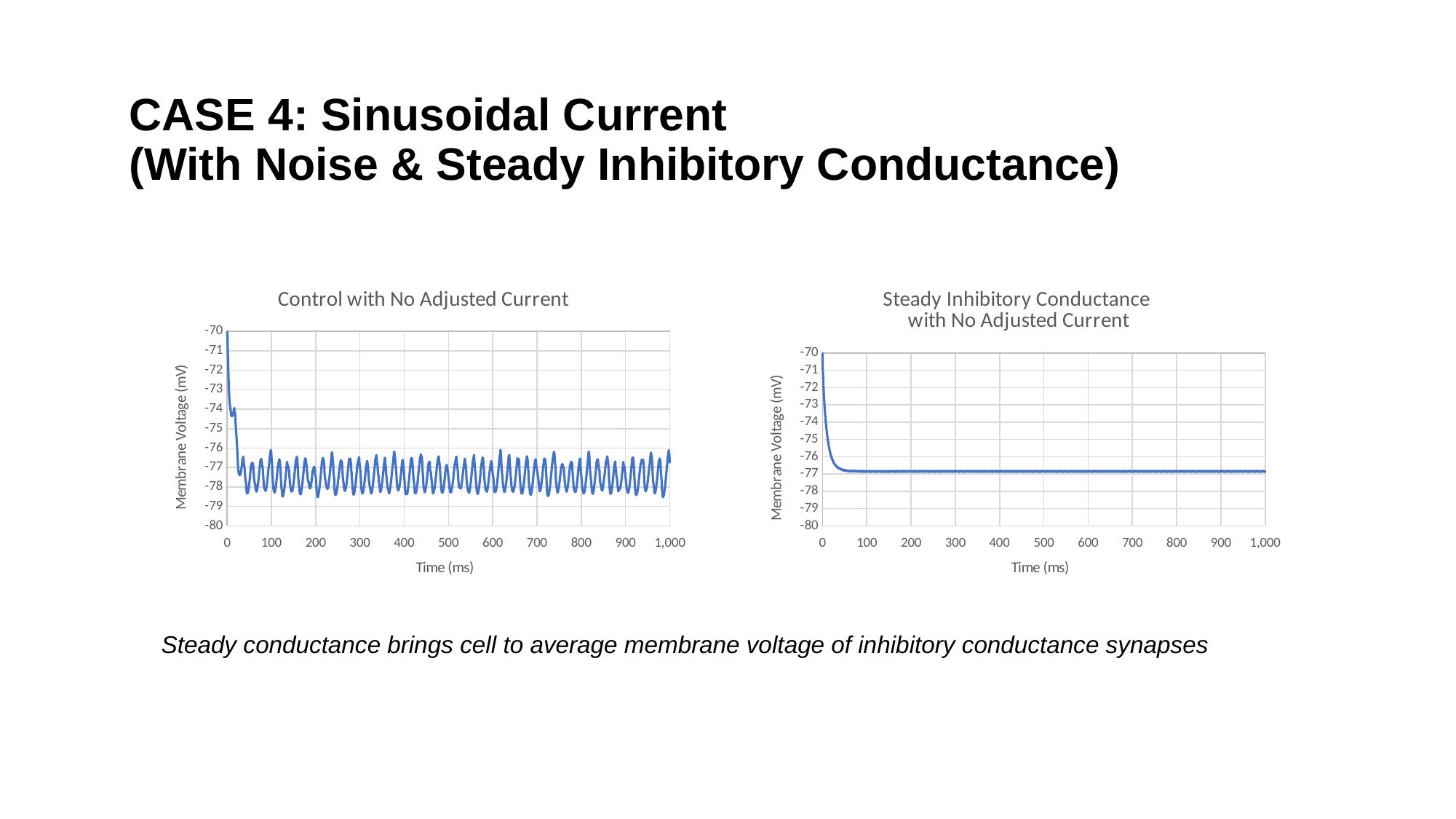

CASE 4: Sinusoidal Current
(With Noise & Steady Inhibitory Conductance)

### Chart: Control with No Adjusted Current

| Category |  |
|---|---|

### Chart: Steady Inhibitory Conductance
with No Adjusted Current

| Category |  |
|---|---|
Steady conductance brings cell to average membrane voltage of inhibitory conductance synapses